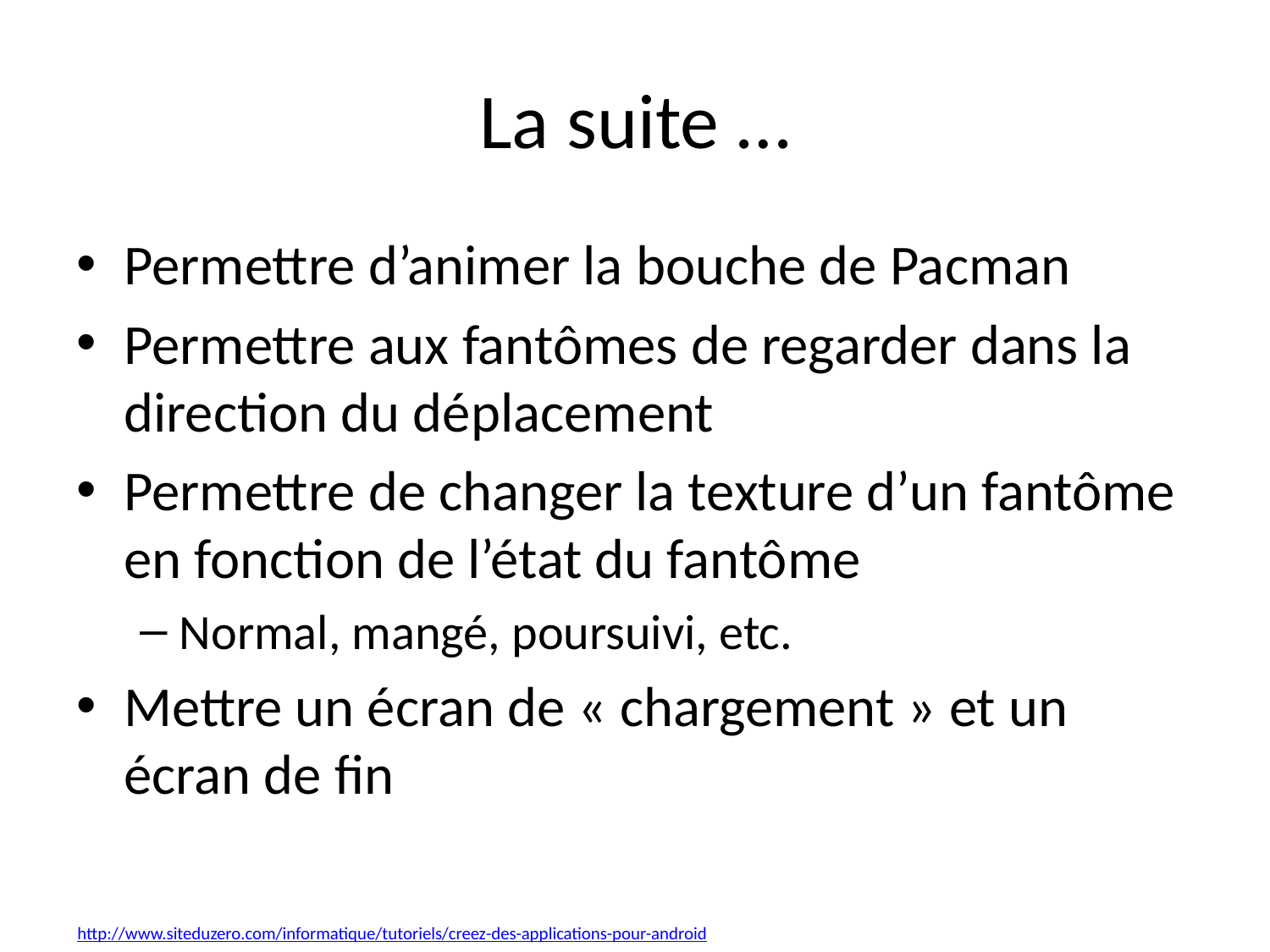

# La suite …
Permettre d’animer la bouche de Pacman
Permettre aux fantômes de regarder dans la direction du déplacement
Permettre de changer la texture d’un fantôme en fonction de l’état du fantôme
Normal, mangé, poursuivi, etc.
Mettre un écran de « chargement » et un écran de fin